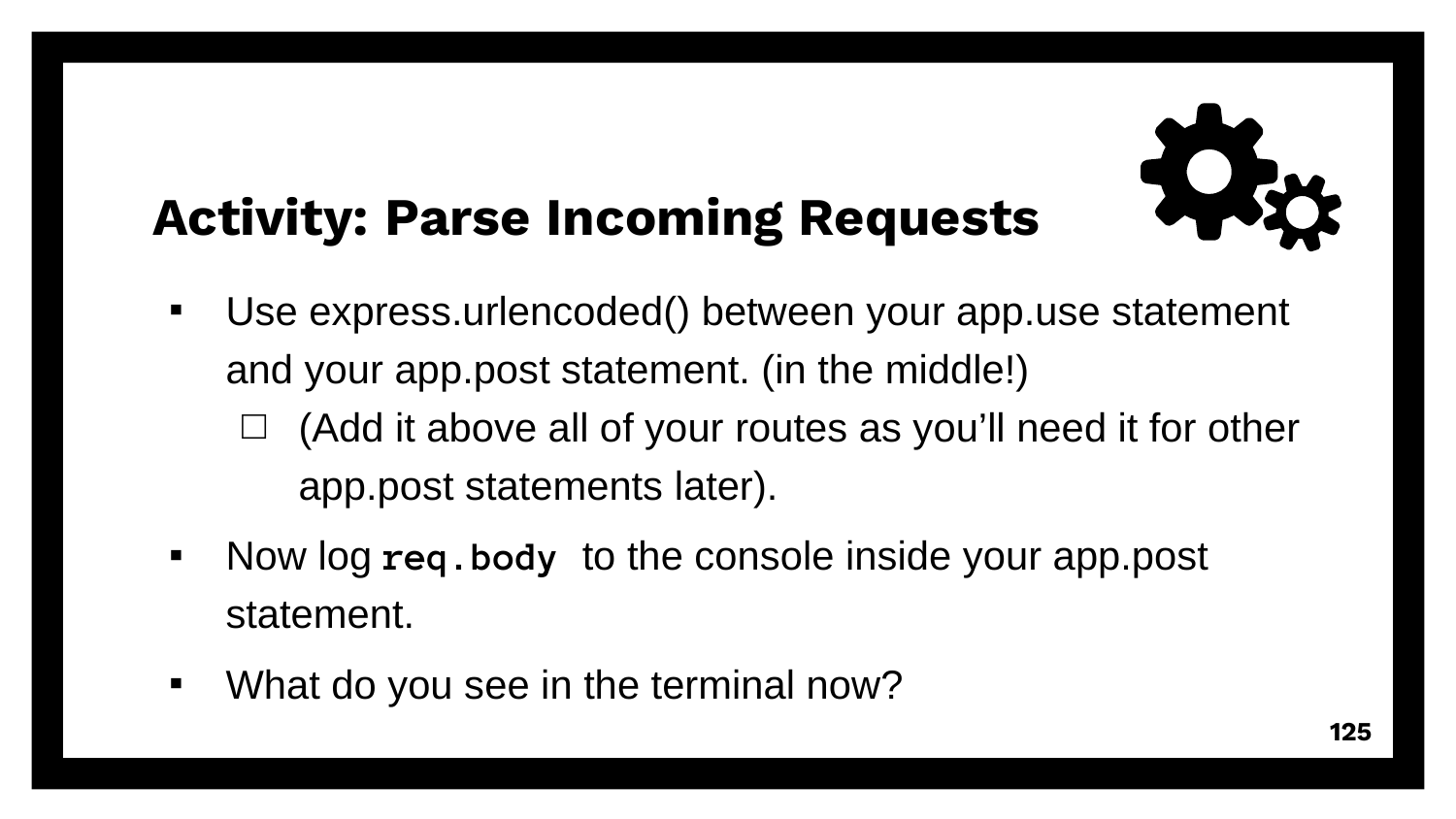

# Activity: Parse Incoming Requests
Use express.urlencoded() between your app.use statement and your app.post statement. (in the middle!)
(Add it above all of your routes as you’ll need it for other app.post statements later).
Now log req.body to the console inside your app.post statement.
What do you see in the terminal now?
125